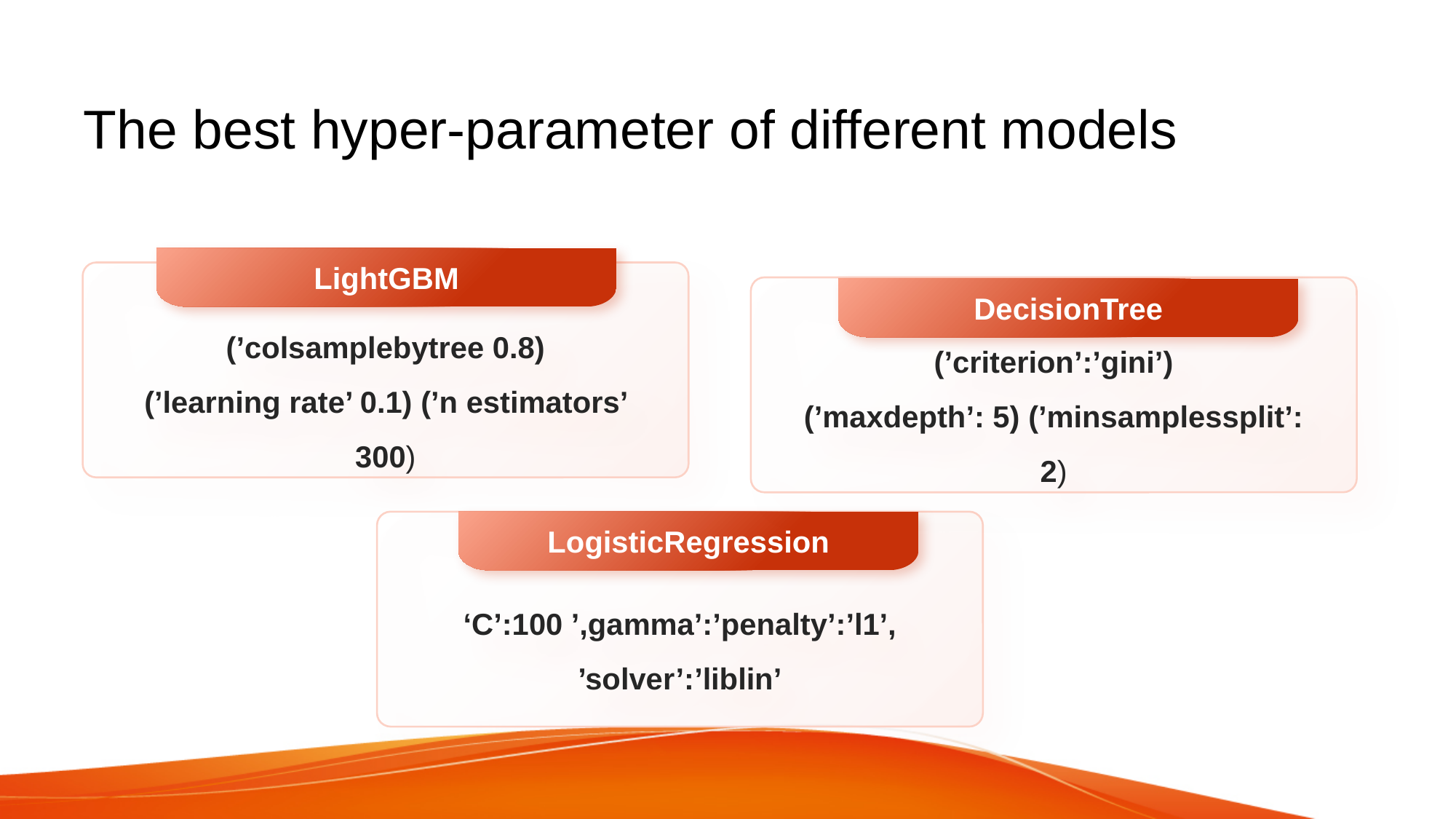

# The best hyper-parameter of different models
LightGBM
(’colsamplebytree 0.8)
(’learning rate’ 0.1) (’n estimators’ 300)
(’criterion’:’gini’)
(’maxdepth’: 5) (’minsamplessplit’: 2)
DecisionTree
‘C’:100 ’,gamma’:’penalty’:’l1’, ’solver’:’liblin’
LogisticRegression